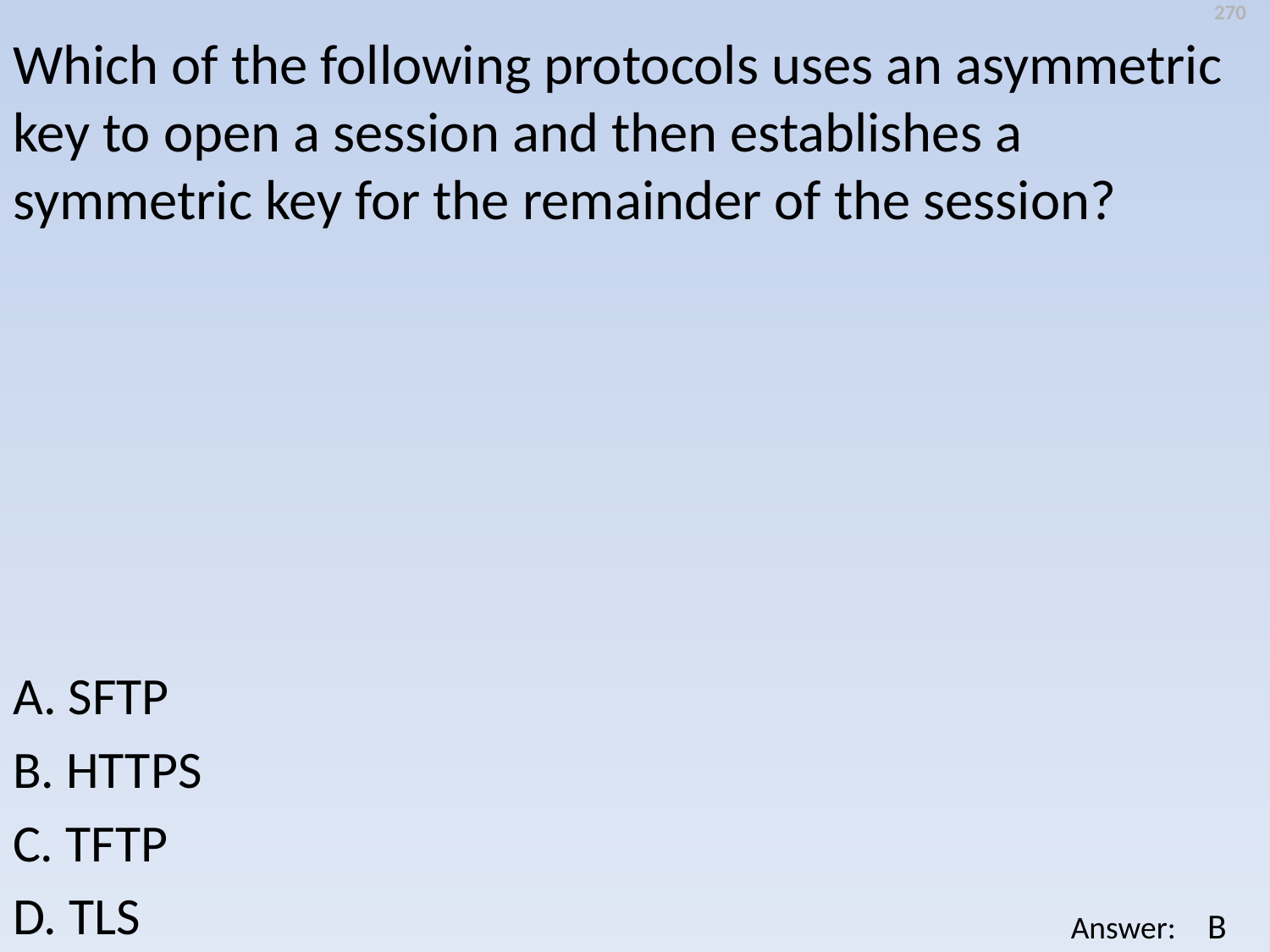

270
Which of the following protocols uses an asymmetric key to open a session and then establishes a symmetric key for the remainder of the session?
A. SFTP
B. HTTPS
C. TFTP
D. TLS
B